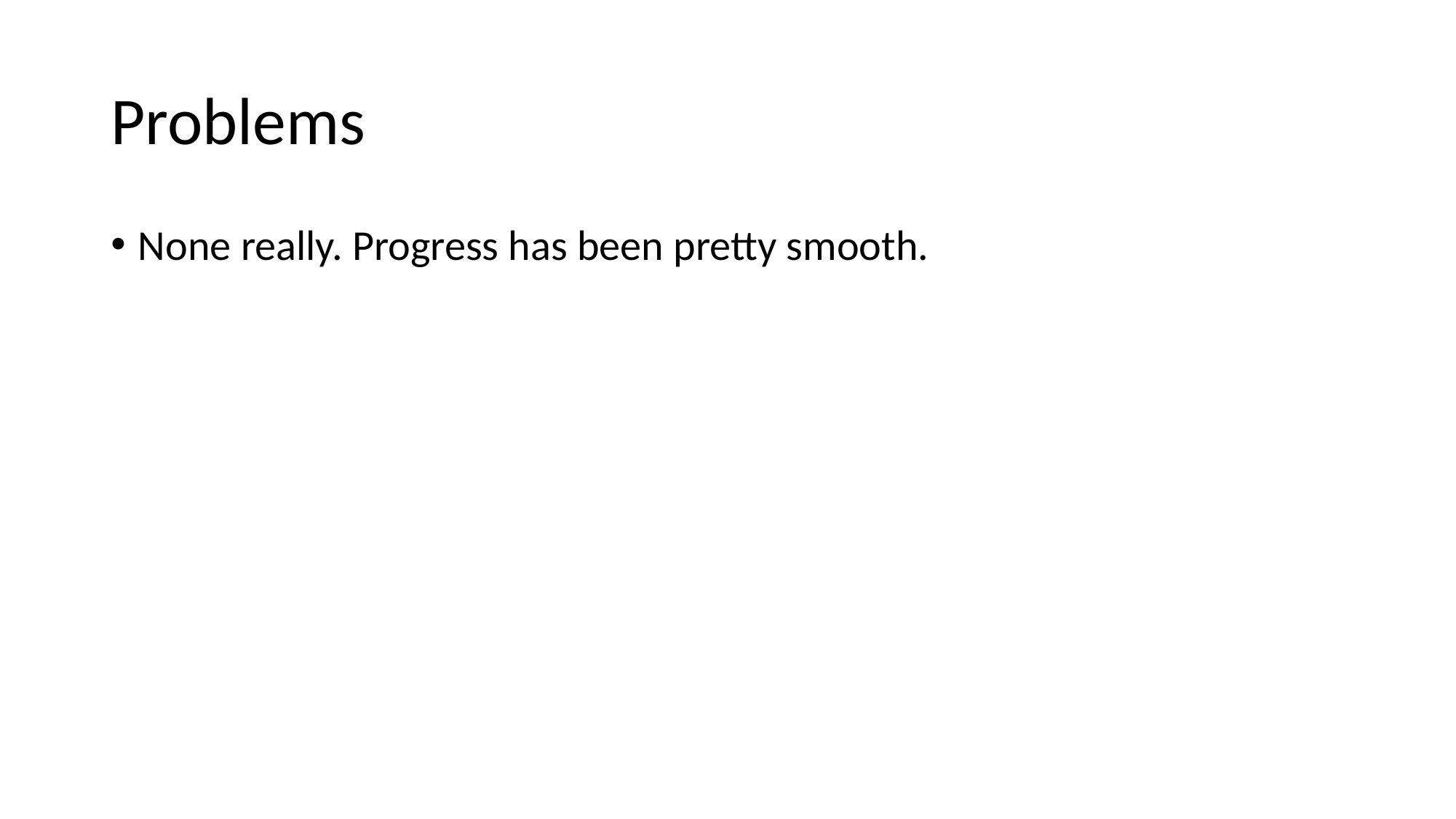

# Problems
None really. Progress has been pretty smooth.